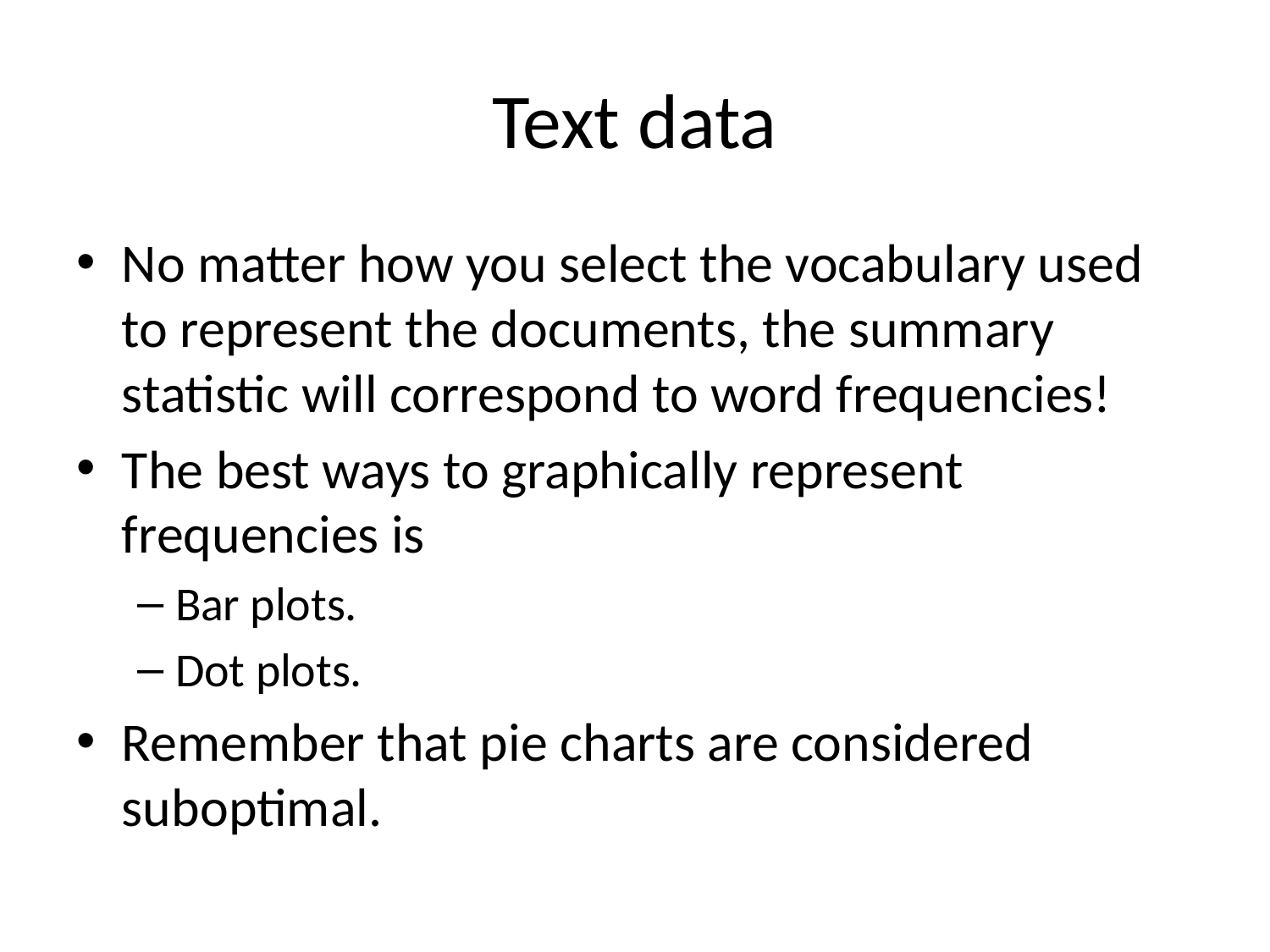

# Text data
No matter how you select the vocabulary used to represent the documents, the summary statistic will correspond to word frequencies!
The best ways to graphically represent frequencies is
Bar plots.
Dot plots.
Remember that pie charts are considered suboptimal.